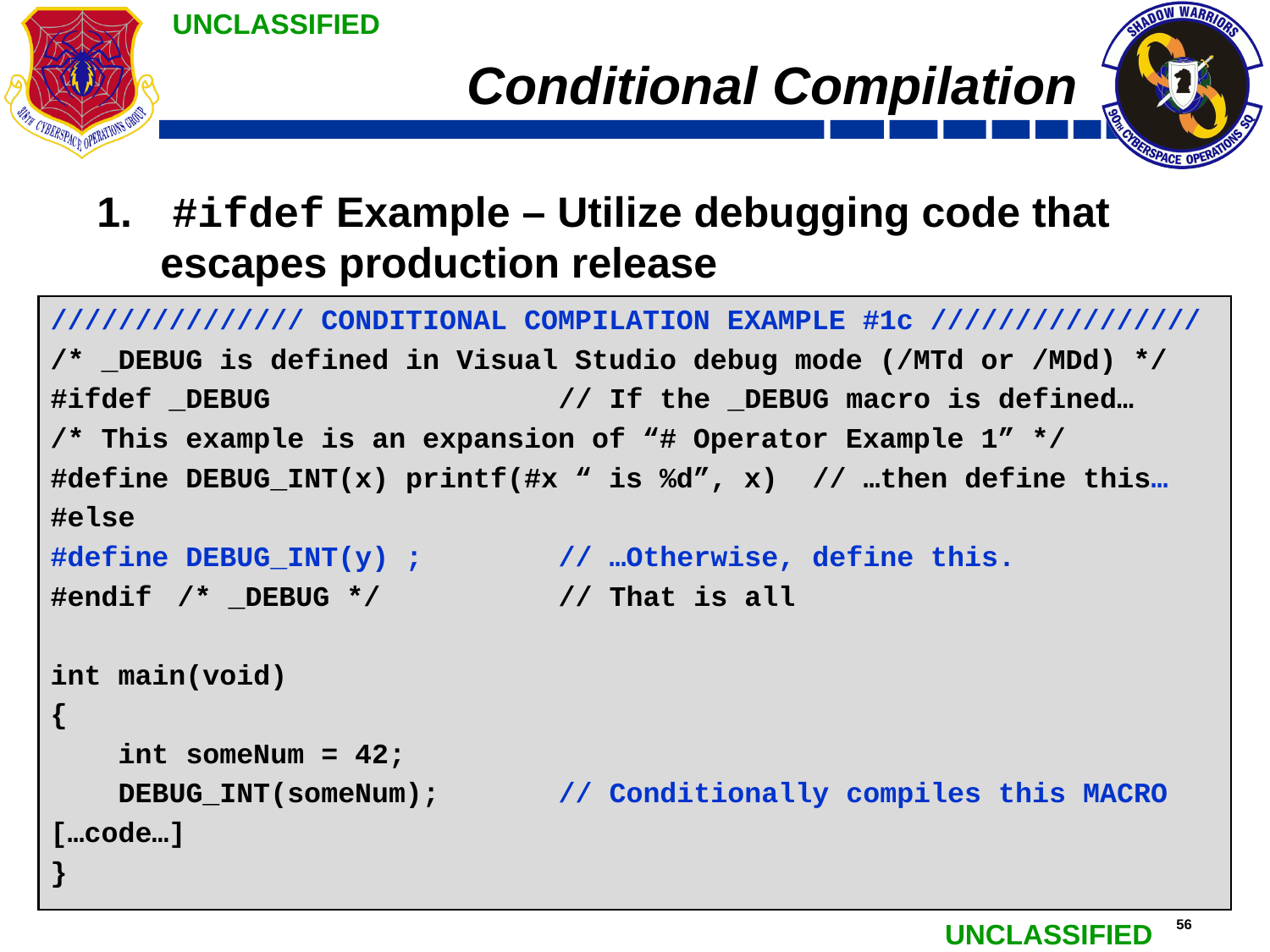

# Conditional Compilation
 #ifdef Example – Utilize debugging code that escapes production release
/////////////// CONDITIONAL COMPILATION EXAMPLE #1c ////////////////
/* _DEBUG is defined in Visual Studio debug mode (/MTd or /MDd) */
#ifdef _DEBUG			// If the _DEBUG macro is defined…
/* This example is an expansion of “# Operator Example 1” */
#define DEBUG_INT(x) printf(#x “ is %d”, x)	// …then define this…
#else
#define DEBUG_INT(y) ;		// …Otherwise, define this.
#endif	/* _DEBUG */		// That is all

int main(void)
{
    int someNum = 42;
    DEBUG_INT(someNum); 	// Conditionally compiles this MACRO
[…code…]
}